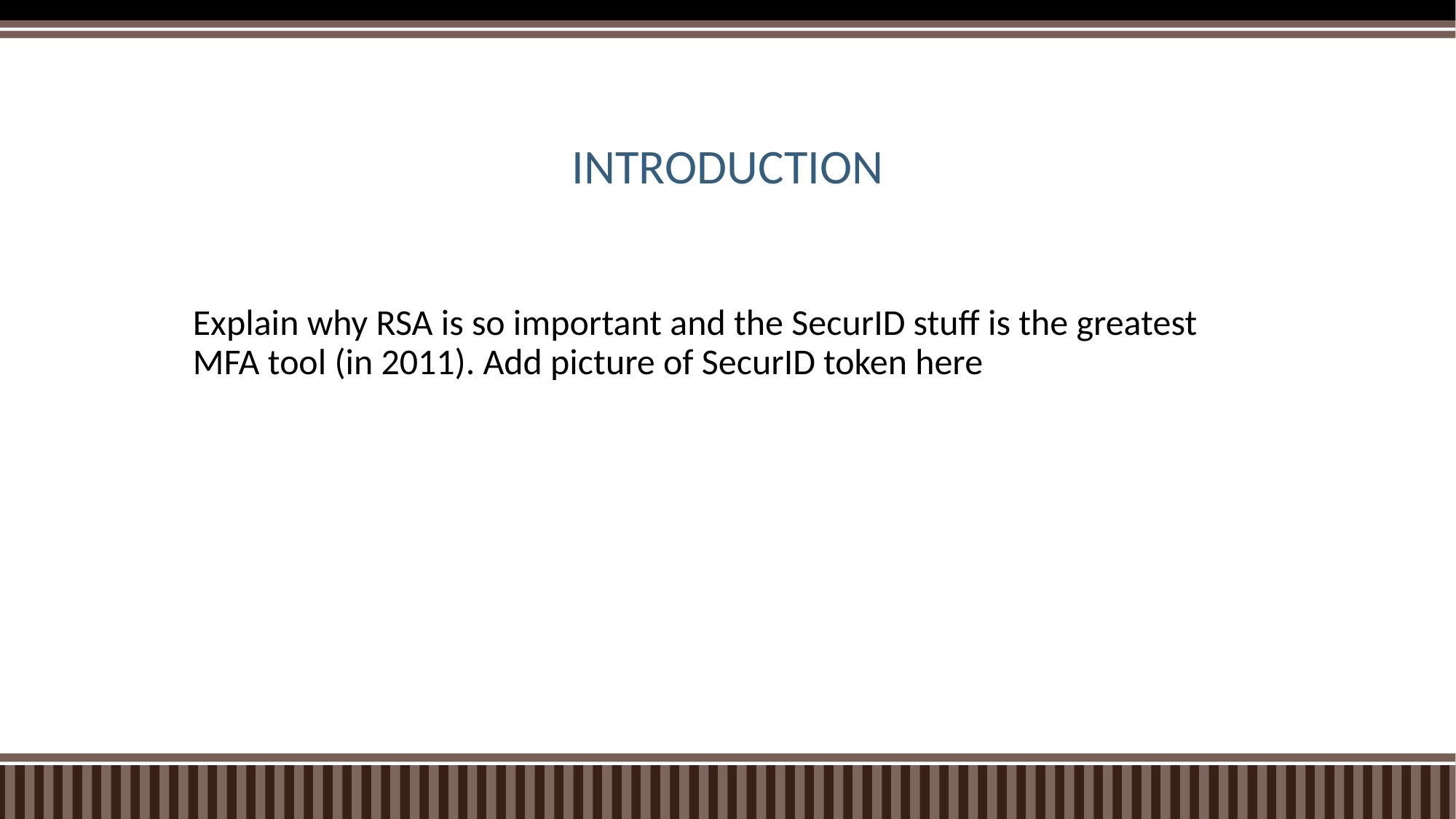

# INTRODUCTION

Explain why RSA is so important and the SecurID stuff is the greatest MFA tool (in 2011). Add picture of SecurID token here